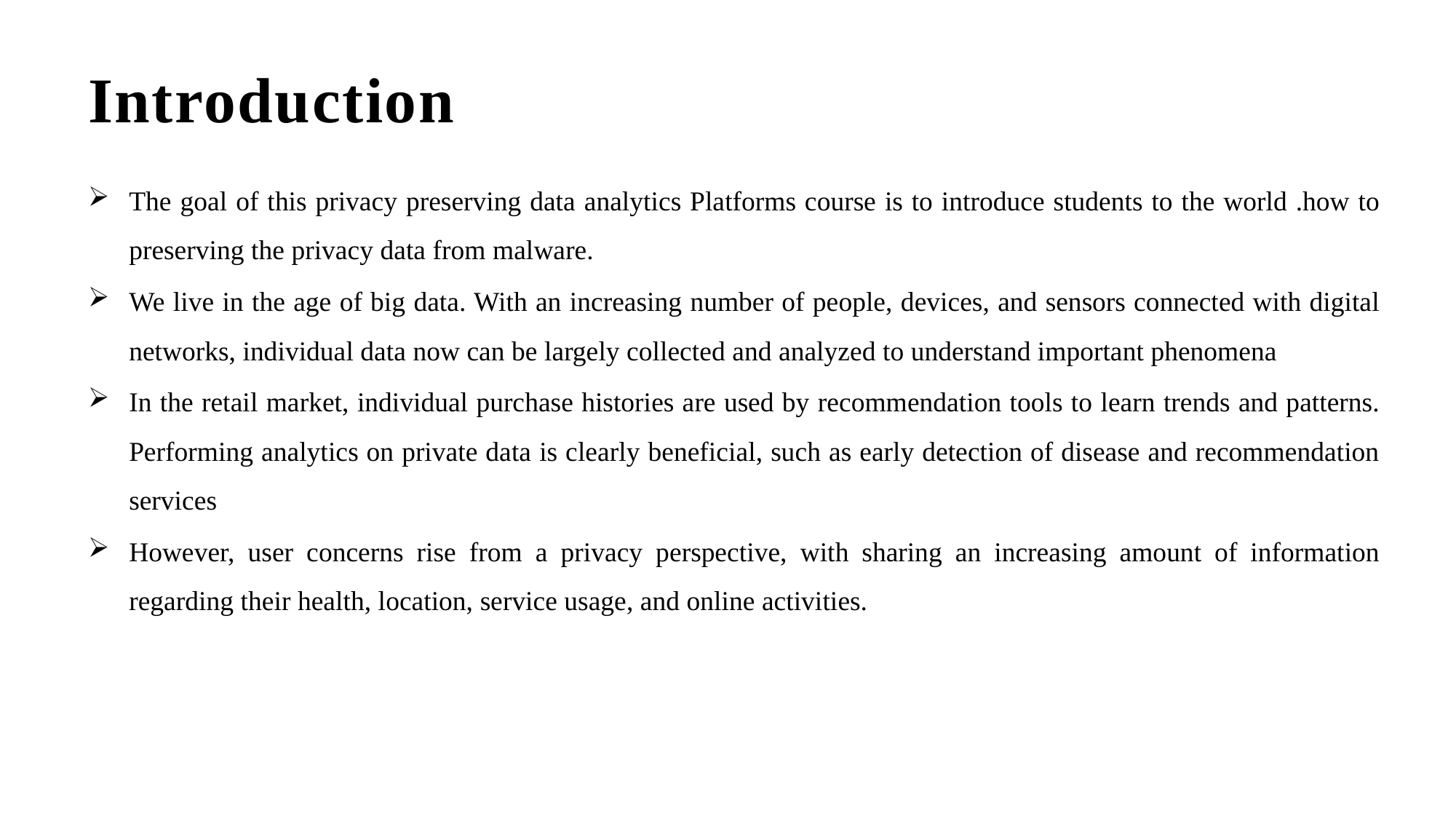

# Introduction
The goal of this privacy preserving data analytics Platforms course is to introduce students to the world .how to preserving the privacy data from malware.
We live in the age of big data. With an increasing number of people, devices, and sensors connected with digital networks, individual data now can be largely collected and analyzed to understand important phenomena
In the retail market, individual purchase histories are used by recommendation tools to learn trends and patterns. Performing analytics on private data is clearly beneficial, such as early detection of disease and recommendation services
However, user concerns rise from a privacy perspective, with sharing an increasing amount of information regarding their health, location, service usage, and online activities.